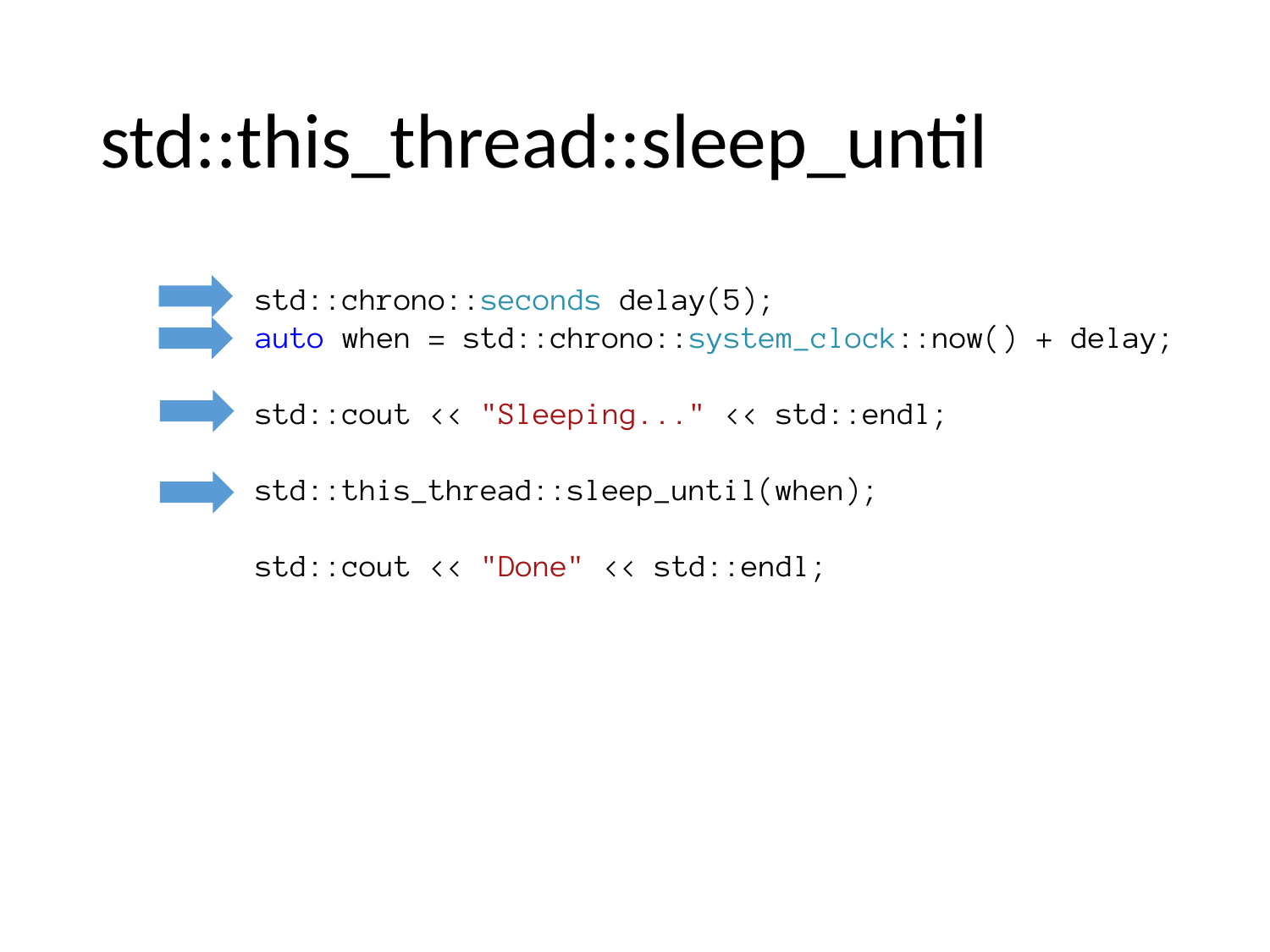

# std::this_thread::sleep_until

std::chrono::seconds delay(5);
auto when = std::chrono::system_clock::now() + delay;

std::cout << "Sleeping..." << std::endl;

std::this_thread::sleep_until(when);

std::cout << "Done" << std::endl;